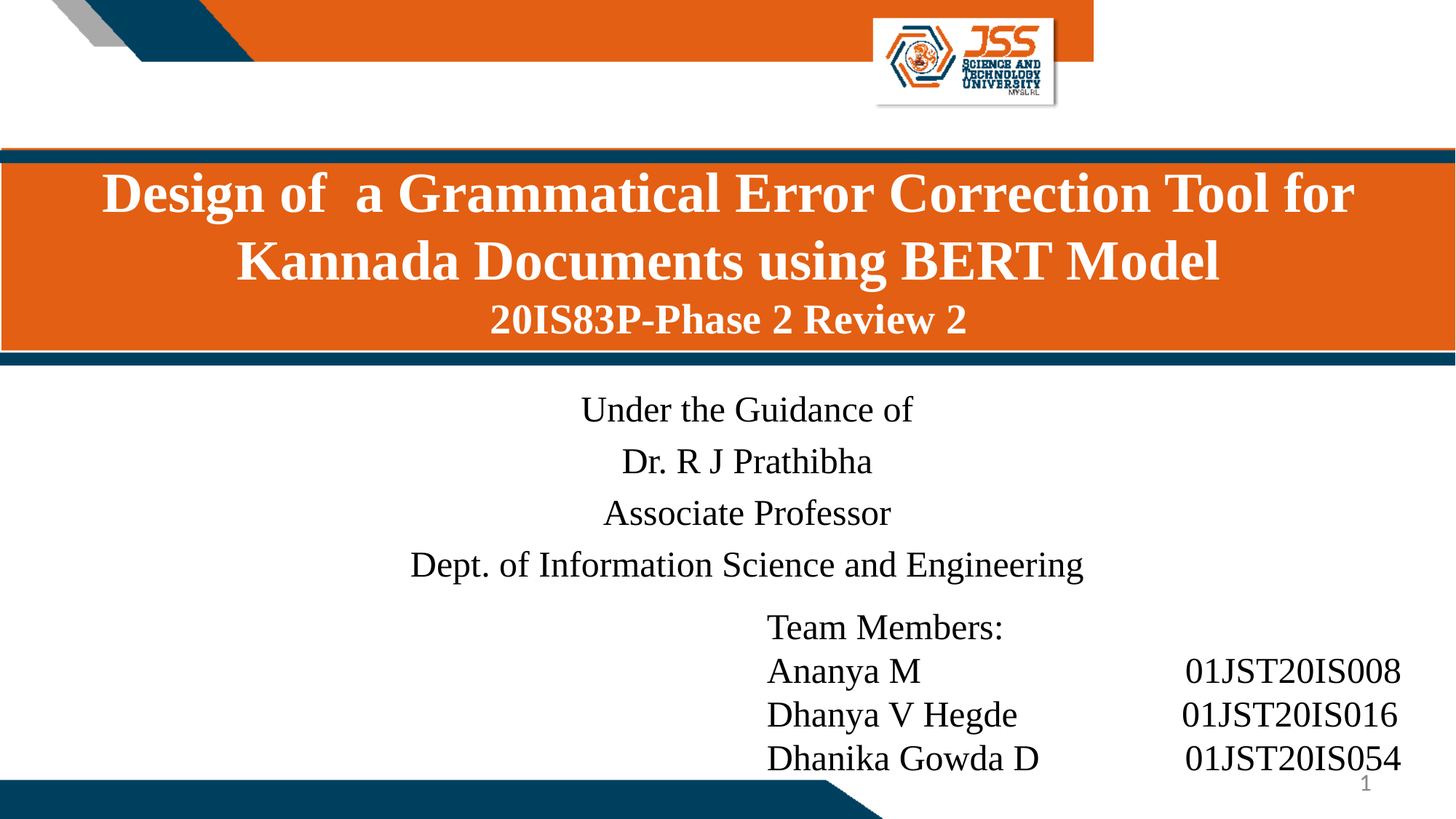

Design of  a Grammatical Error Correction Tool for Kannada Documents using BERT Model
20IS83P-Phase 2 Review 2

Under the Guidance of
Dr. R J Prathibha
Associate Professor
Dept. of Information Science and Engineering

# Team Members: Ananya M                             01JST20IS008 Dhanya V Hegde                  01JST20IS016 Dhanika Gowda D                01JST20IS054
1